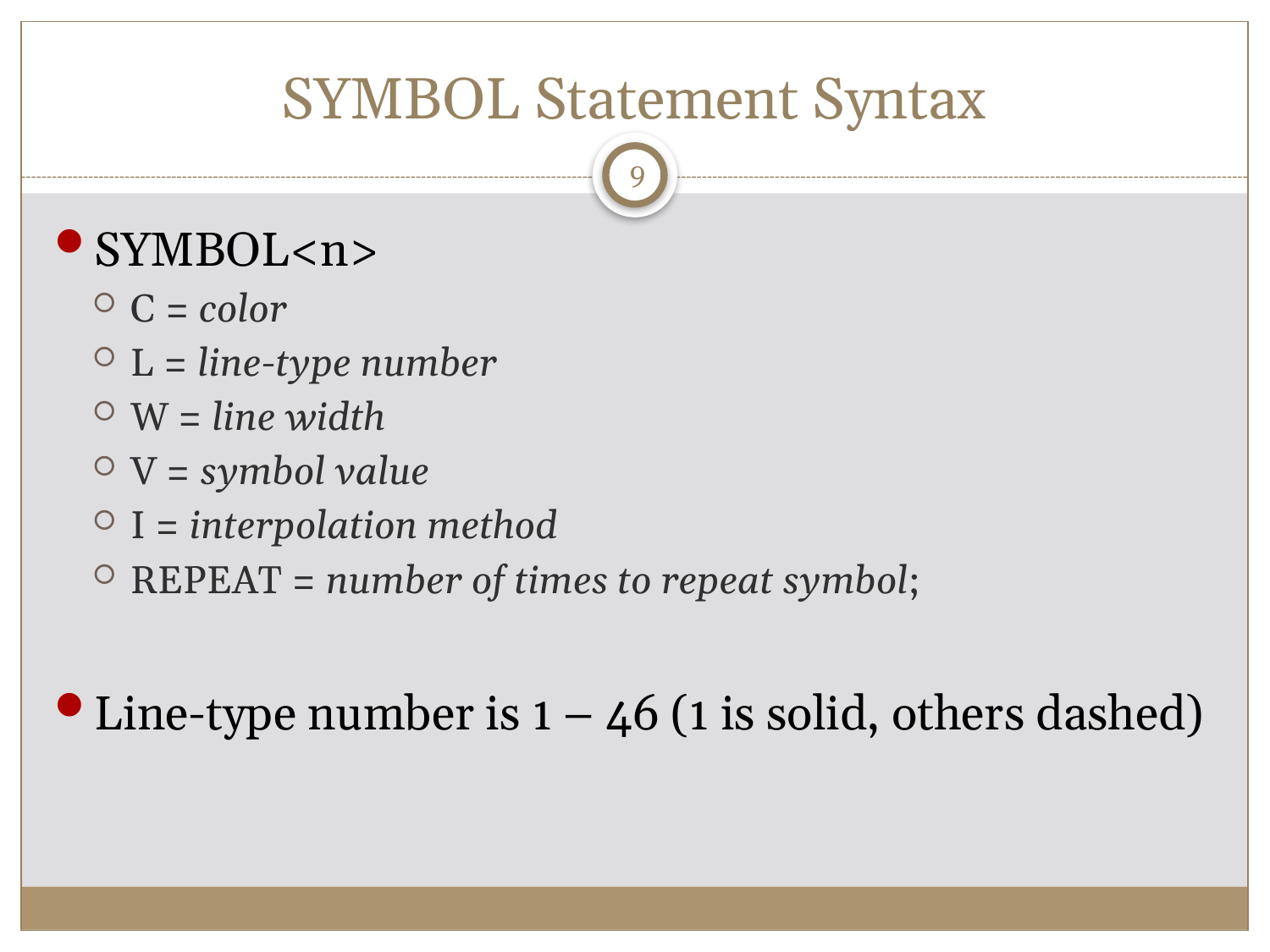

# SYMBOL Statement Syntax
9
SYMBOL<n>
C = color
L = line-type number
W = line width
V = symbol value
I = interpolation method
REPEAT = number of times to repeat symbol;

Line-type number is 1 – 46 (1 is solid, others dashed)